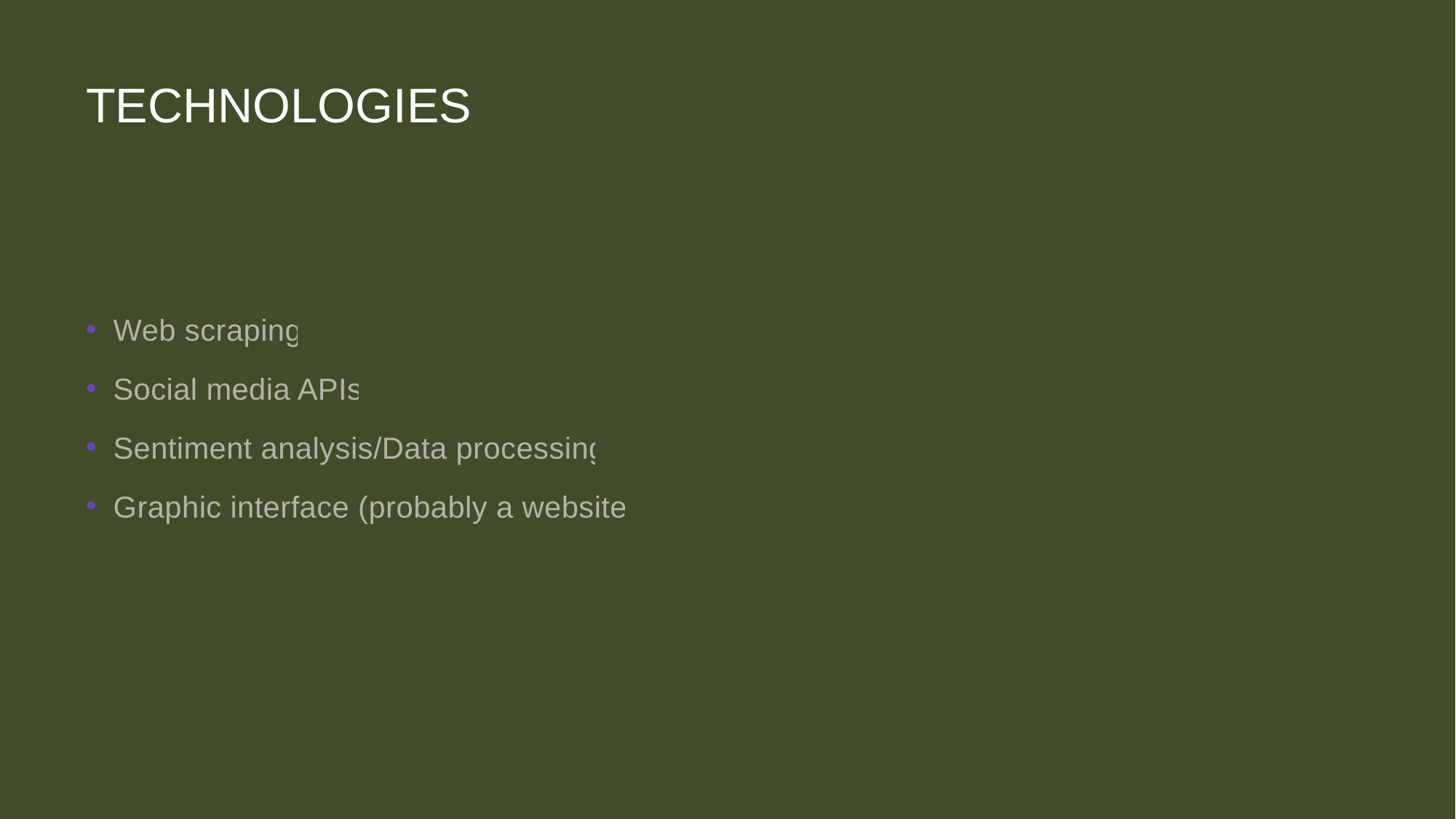

# TECHNOLOGIES
Web scraping
Social media APIs
Sentiment analysis/Data processing
Graphic interface (probably a website)